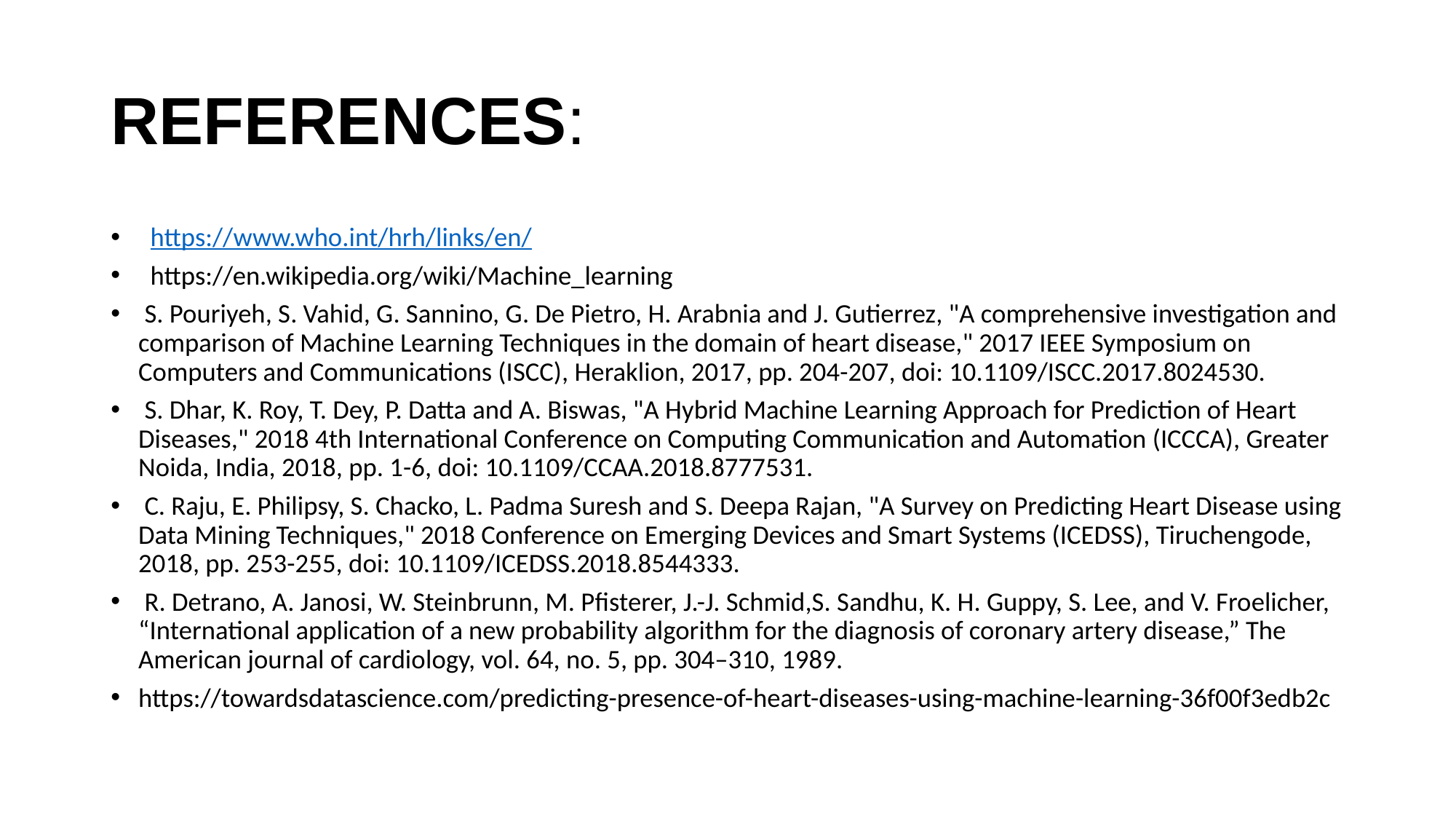

# REFERENCES:
  https://www.who.int/hrh/links/en/
  https://en.wikipedia.org/wiki/Machine_learning
 S. Pouriyeh, S. Vahid, G. Sannino, G. De Pietro, H. Arabnia and J. Gutierrez, "A comprehensive investigation and comparison of Machine Learning Techniques in the domain of heart disease," 2017 IEEE Symposium on Computers and Communications (ISCC), Heraklion, 2017, pp. 204-207, doi: 10.1109/ISCC.2017.8024530.
 S. Dhar, K. Roy, T. Dey, P. Datta and A. Biswas, "A Hybrid Machine Learning Approach for Prediction of Heart Diseases," 2018 4th International Conference on Computing Communication and Automation (ICCCA), Greater Noida, India, 2018, pp. 1-6, doi: 10.1109/CCAA.2018.8777531.
 C. Raju, E. Philipsy, S. Chacko, L. Padma Suresh and S. Deepa Rajan, "A Survey on Predicting Heart Disease using Data Mining Techniques," 2018 Conference on Emerging Devices and Smart Systems (ICEDSS), Tiruchengode, 2018, pp. 253-255, doi: 10.1109/ICEDSS.2018.8544333.
 R. Detrano, A. Janosi, W. Steinbrunn, M. Pfisterer, J.-J. Schmid,S. Sandhu, K. H. Guppy, S. Lee, and V. Froelicher, “International application of a new probability algorithm for the diagnosis of coronary artery disease,” The American journal of cardiology, vol. 64, no. 5, pp. 304–310, 1989.
https://towardsdatascience.com/predicting-presence-of-heart-diseases-using-machine-learning-36f00f3edb2c